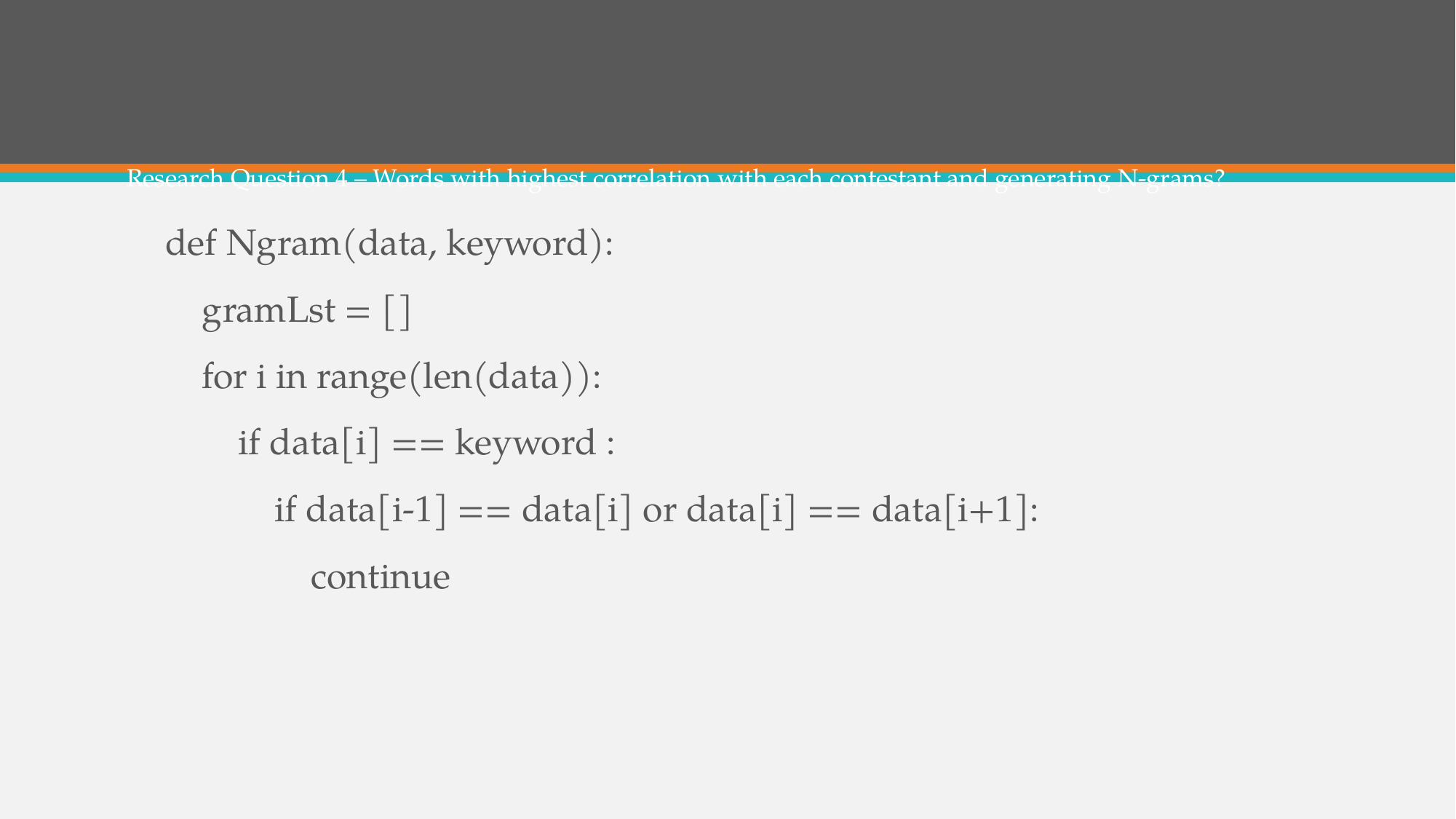

# Research Question 4 – Words with highest correlation with each contestant and generating N-grams?
def Ngram(data, keyword):
    gramLst = []
    for i in range(len(data)):
        if data[i] == keyword :
            if data[i-1] == data[i] or data[i] == data[i+1]:
                continue